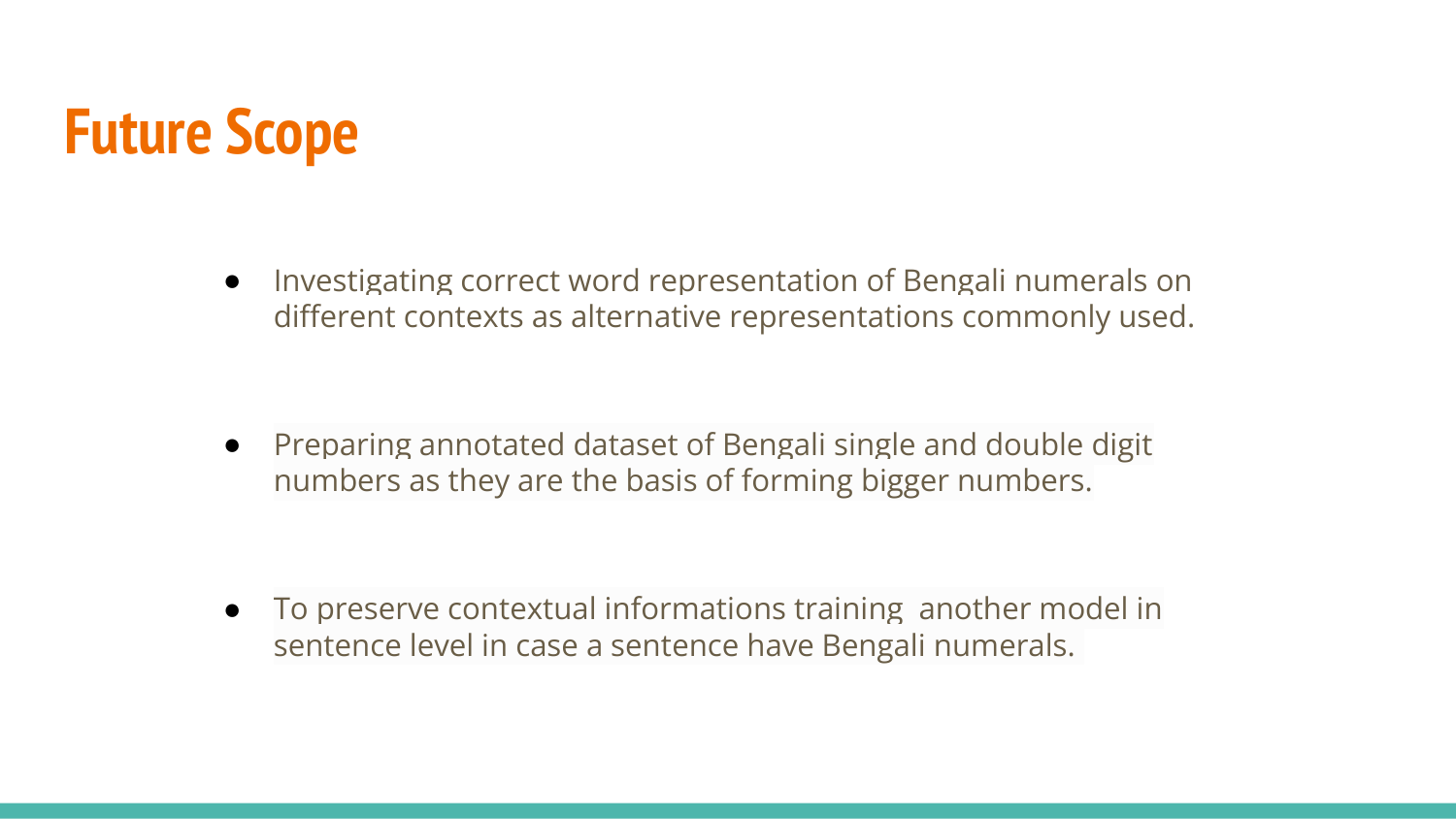

# Future Scope
Investigating correct word representation of Bengali numerals on different contexts as alternative representations commonly used.
Preparing annotated dataset of Bengali single and double digit numbers as they are the basis of forming bigger numbers.
To preserve contextual informations training  another model in sentence level in case a sentence have Bengali numerals.